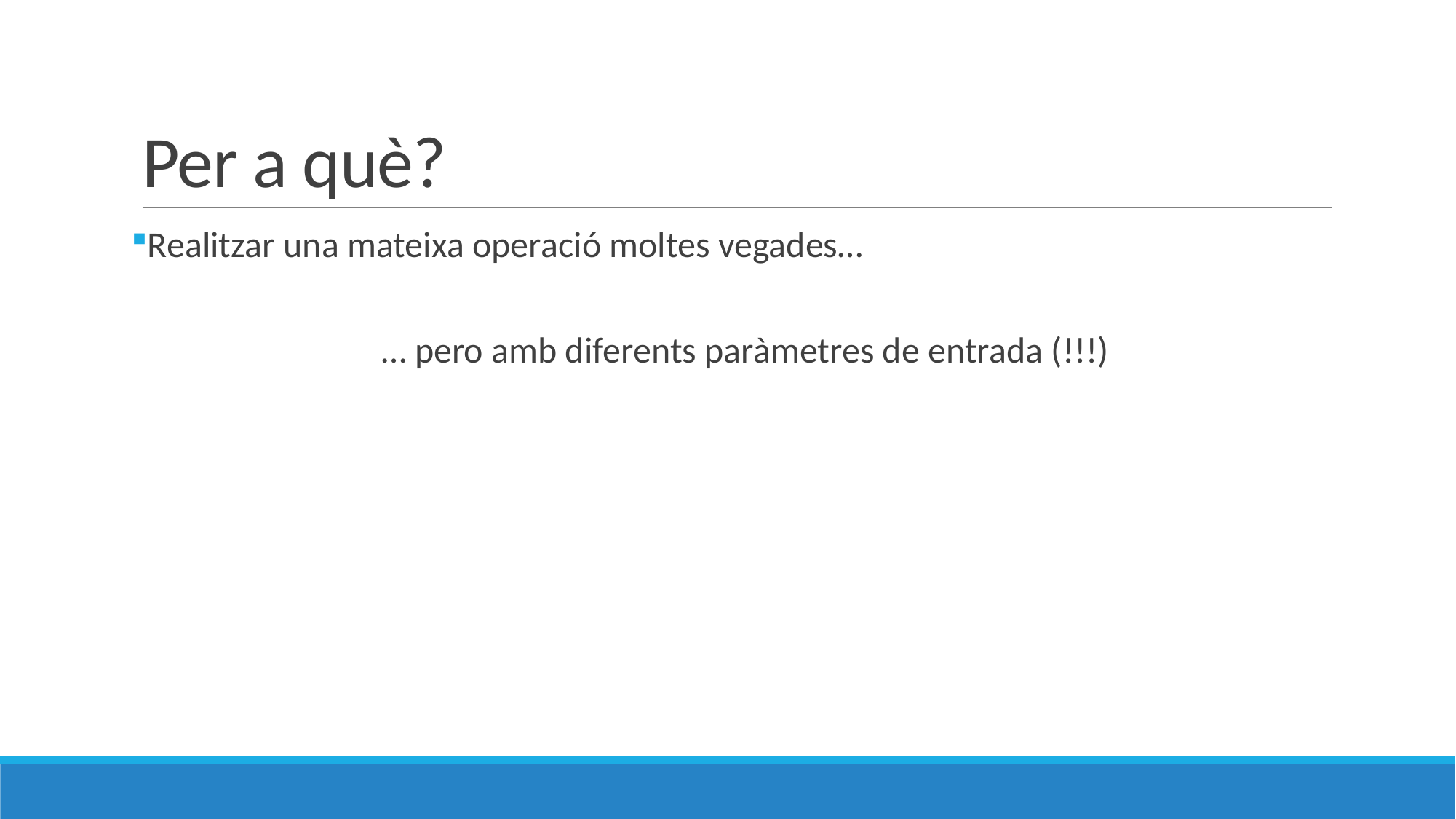

# Per a què?
Realitzar una mateixa operació moltes vegades…

                         … pero amb diferents paràmetres de entrada (!!!)